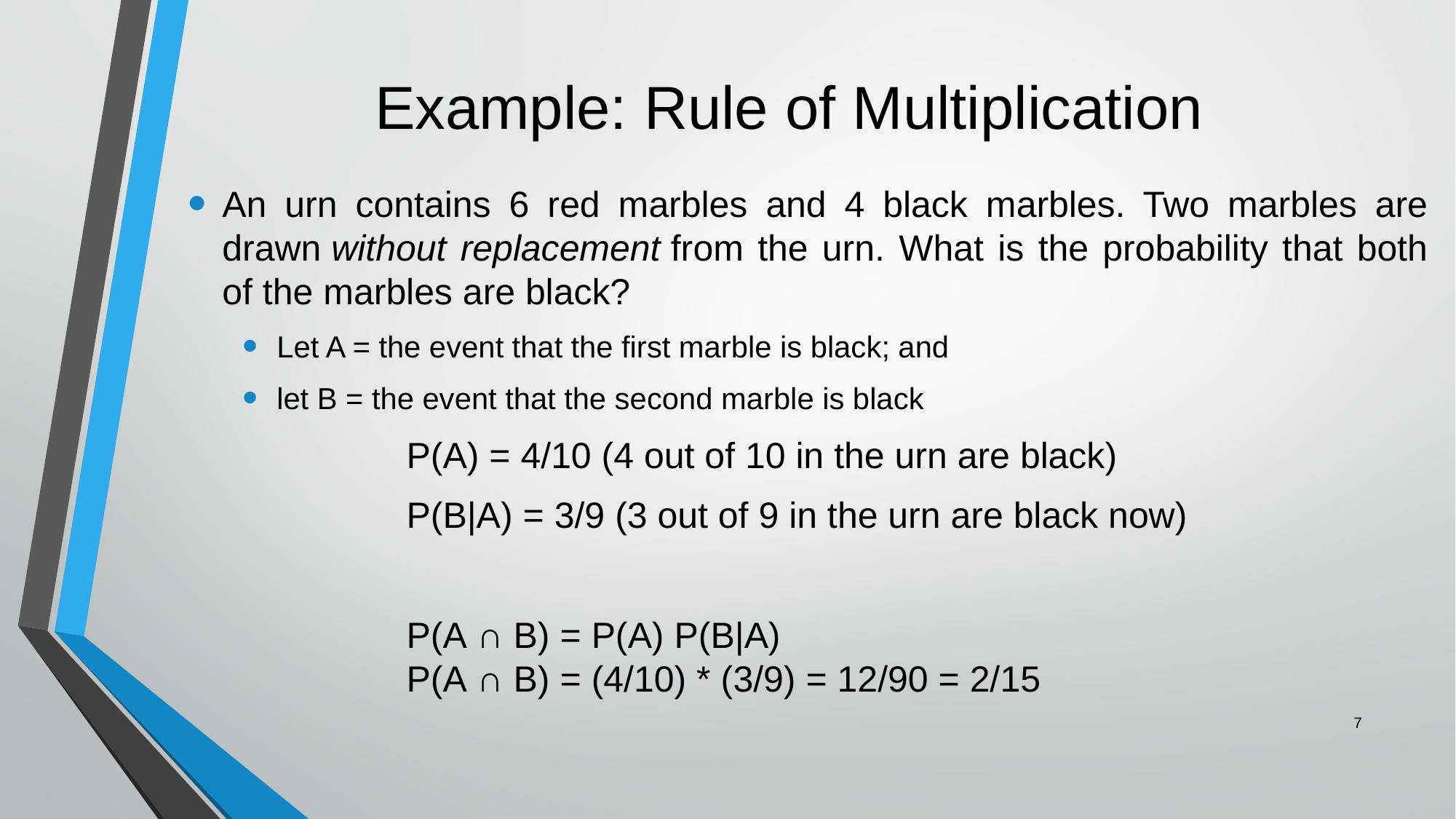

# Example: Rule of Multiplication
An urn contains 6 red marbles and 4 black marbles. Two marbles are drawn without replacement from the urn. What is the probability that both of the marbles are black?
Let A = the event that the first marble is black; and
let B = the event that the second marble is black
		P(A) = 4/10 (4 out of 10 in the urn are black)
		P(B|A) = 3/9 (3 out of 9 in the urn are black now)

		P(A ∩ B) = P(A) P(B|A) 
		P(A ∩ B) = (4/10) * (3/9) = 12/90 = 2/15

7